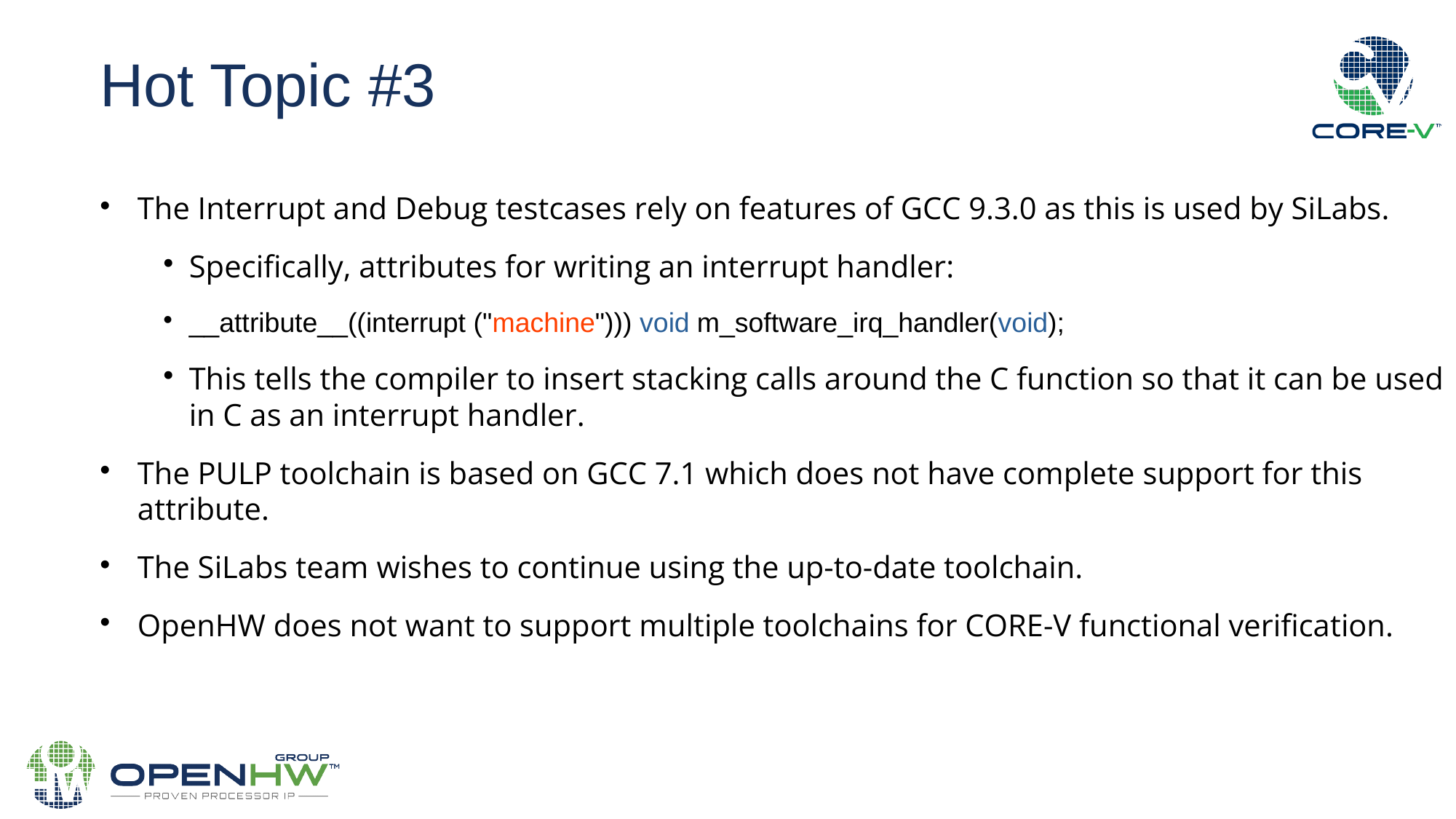

Hot Topic #3
The Interrupt and Debug testcases rely on features of GCC 9.3.0 as this is used by SiLabs.
Specifically, attributes for writing an interrupt handler:
__attribute__((interrupt ("machine"))) void m_software_irq_handler(void);
This tells the compiler to insert stacking calls around the C function so that it can be used in C as an interrupt handler.
The PULP toolchain is based on GCC 7.1 which does not have complete support for this attribute.
The SiLabs team wishes to continue using the up-to-date toolchain.
OpenHW does not want to support multiple toolchains for CORE-V functional verification.